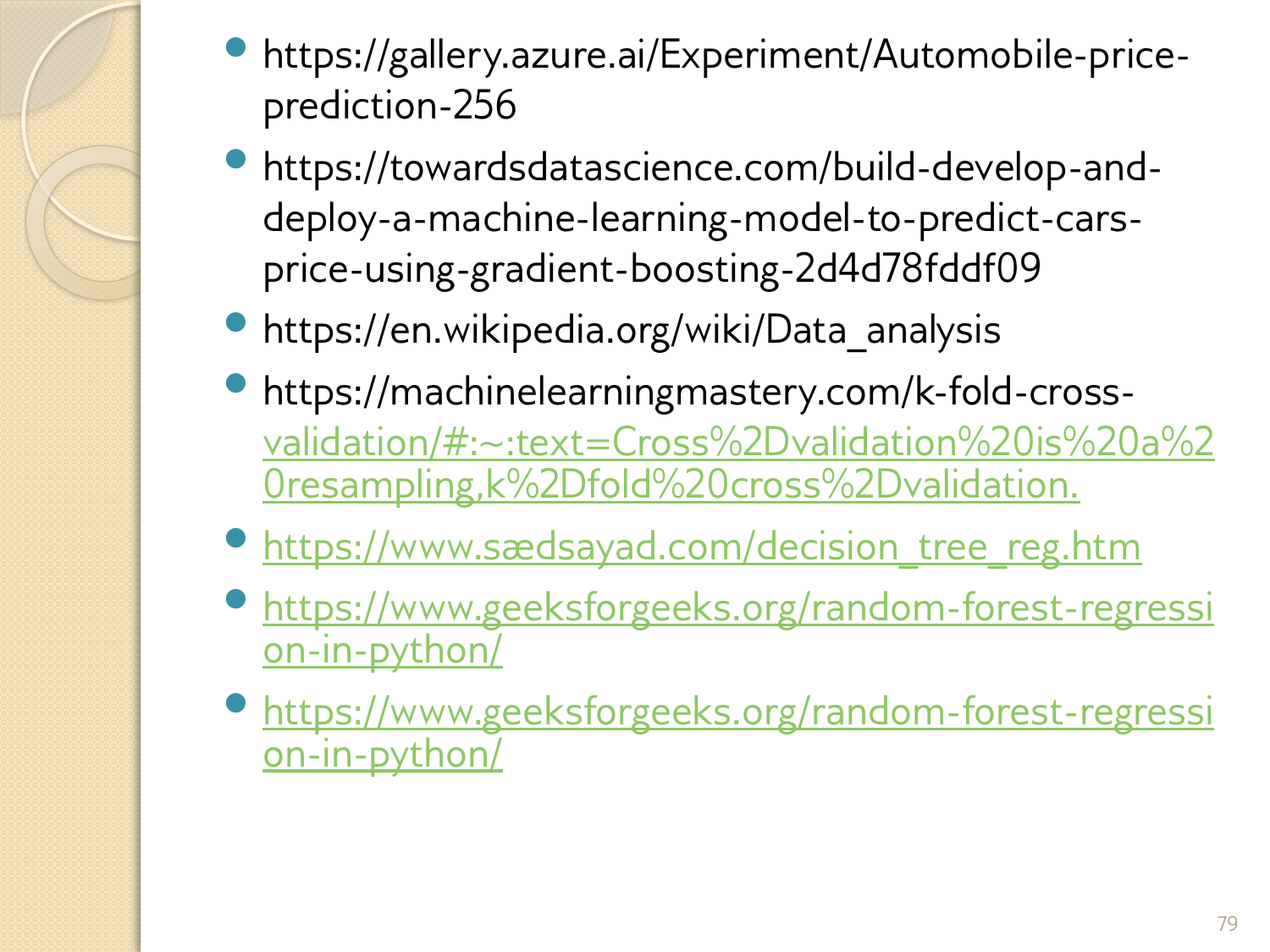

https://gallery.azure.ai/Experiment/Automobile-price-prediction-256
https://towardsdatascience.com/build-develop-and-deploy-a-machine-learning-model-to-predict-cars-price-using-gradient-boosting-2d4d78fddf09
https://en.wikipedia.org/wiki/Data_analysis
https://machinelearningmastery.com/k-fold-cross-validation/#:~:text=Cross%2Dvalidation%20is%20a%20resampling,k%2Dfold%20cross%2Dvalidation.
https://www.saedsayad.com/decision_tree_reg.htm
https://www.geeksforgeeks.org/random-forest-regression-in-python/
https://www.geeksforgeeks.org/random-forest-regression-in-python/

79